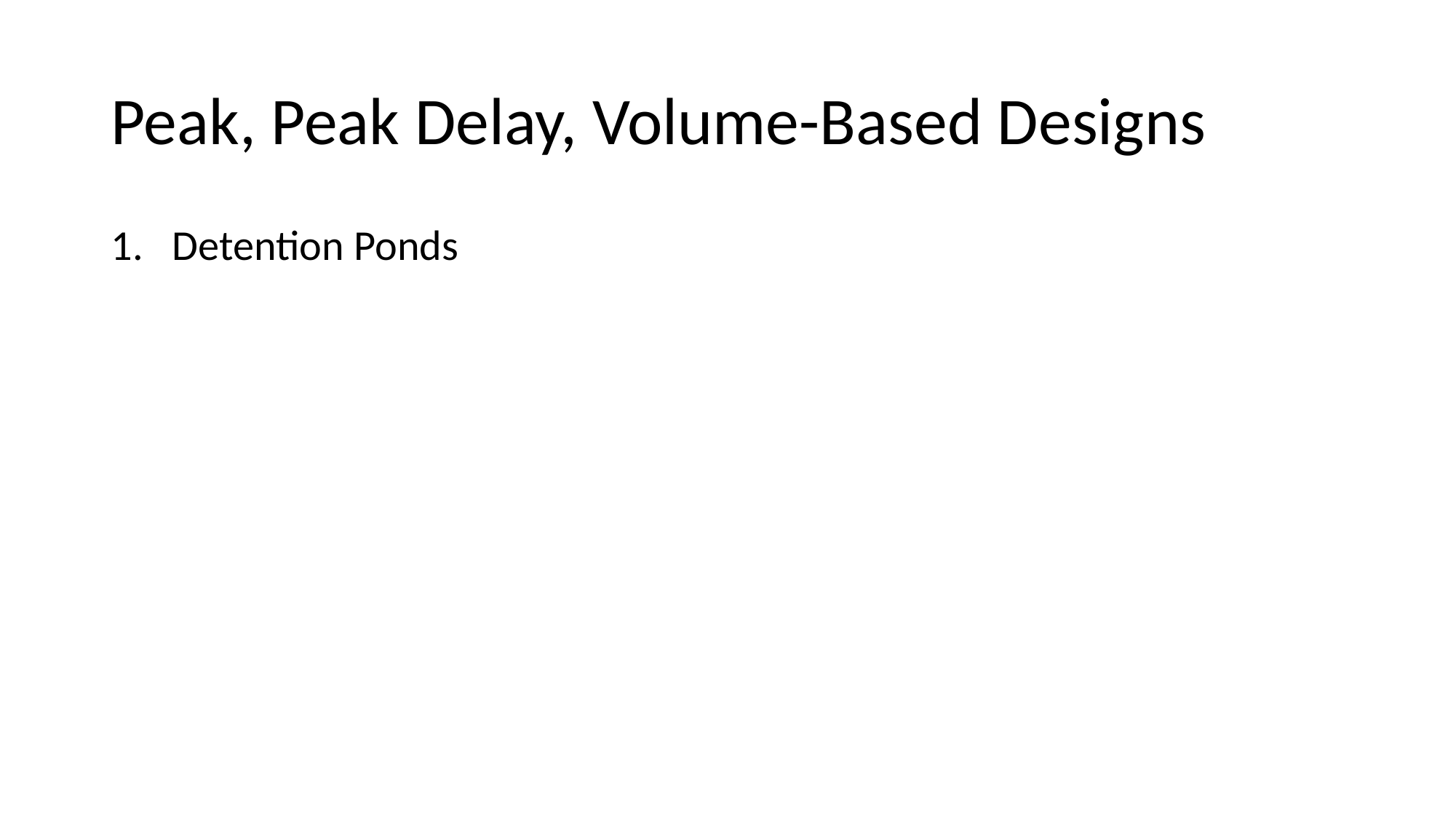

# Peak, Peak Delay, Volume-Based Designs
Detention Ponds